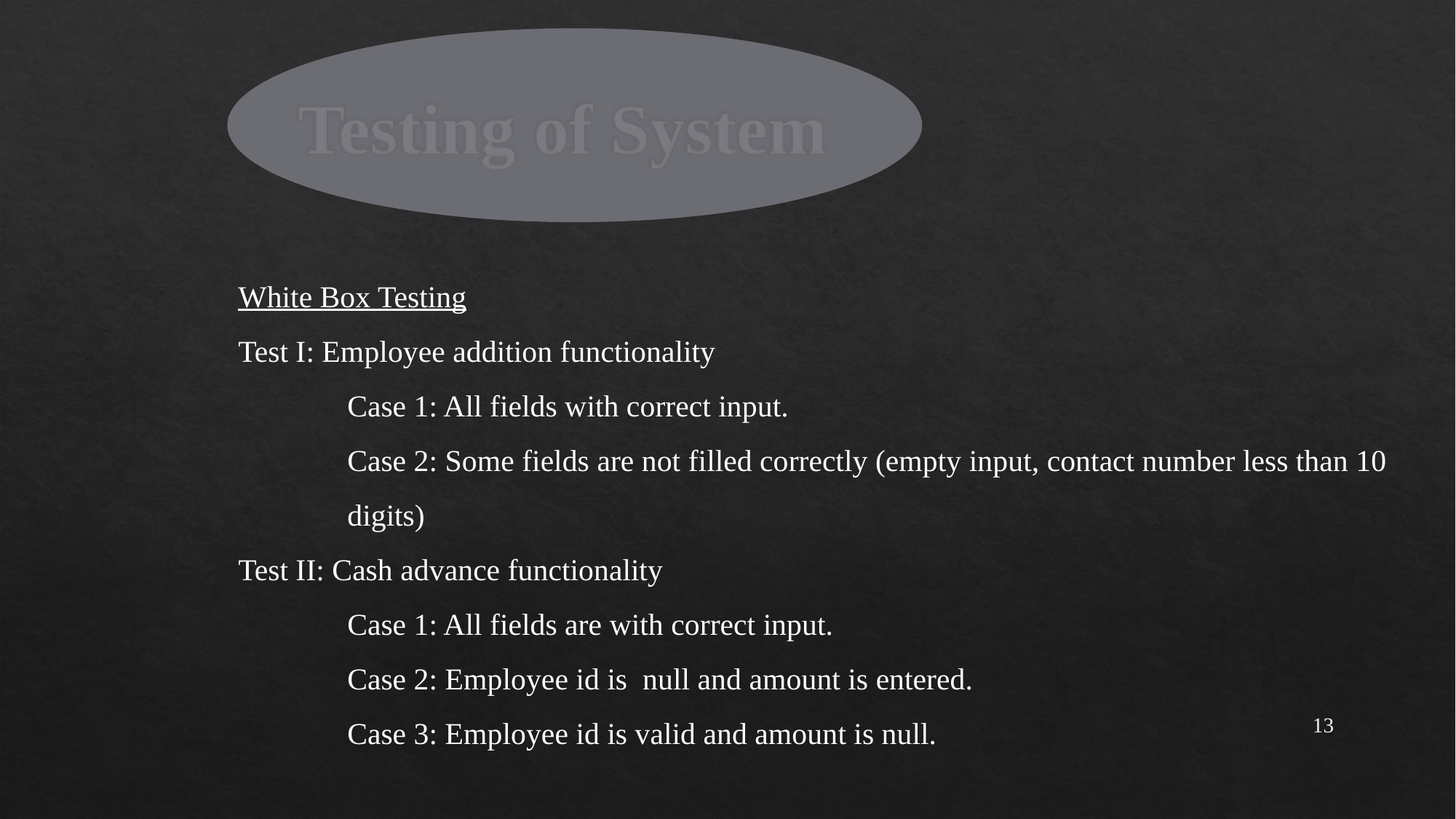

# Testing of System
White Box Testing
Test I: Employee addition functionality
	Case 1: All fields with correct input.
	Case 2: Some fields are not filled correctly (empty input, contact number less than 10 	digits)
Test II: Cash advance functionality
	Case 1: All fields are with correct input.
	Case 2: Employee id is  null and amount is entered.
	Case 3: Employee id is valid and amount is null.
13